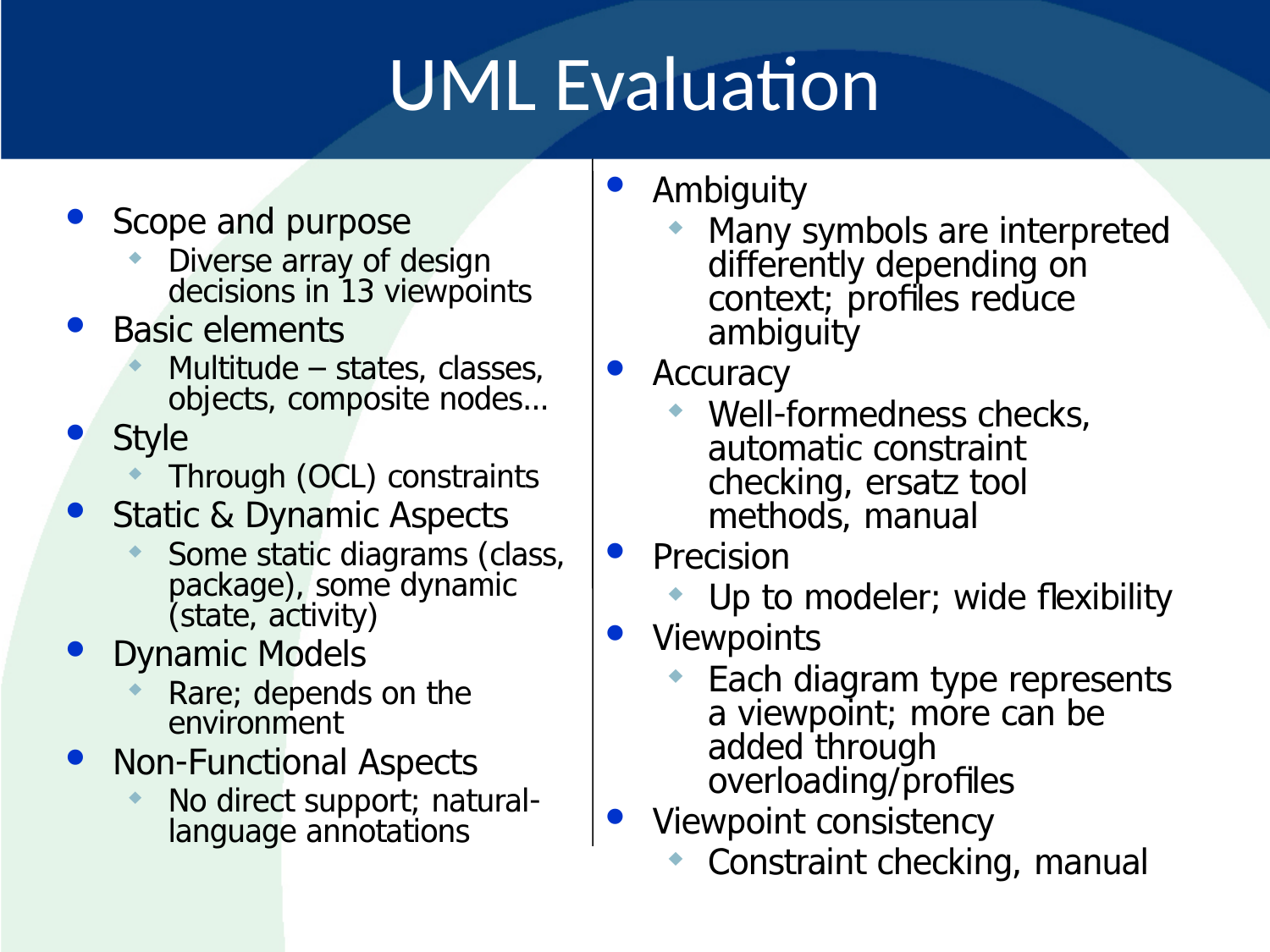

# UML Evaluation

Ambiguity
Many symbols are interpreted differently depending on context; profiles reduce ambiguity
Accuracy
Well-formedness checks, automatic constraint checking, ersatz tool methods, manual
Precision
Up to modeler; wide flexibility
Viewpoints
Each diagram type represents a viewpoint; more can be added through overloading/profiles
Viewpoint consistency
Constraint checking, manual
Scope and purpose
Diverse array of design decisions in 13 viewpoints
Basic elements
Multitude – states, classes, objects, composite nodes…
Style
Through (OCL) constraints
Static & Dynamic Aspects
Some static diagrams (class, package), some dynamic (state, activity)
Dynamic Models
Rare; depends on the environment
Non-Functional Aspects
No direct support; natural-language annotations